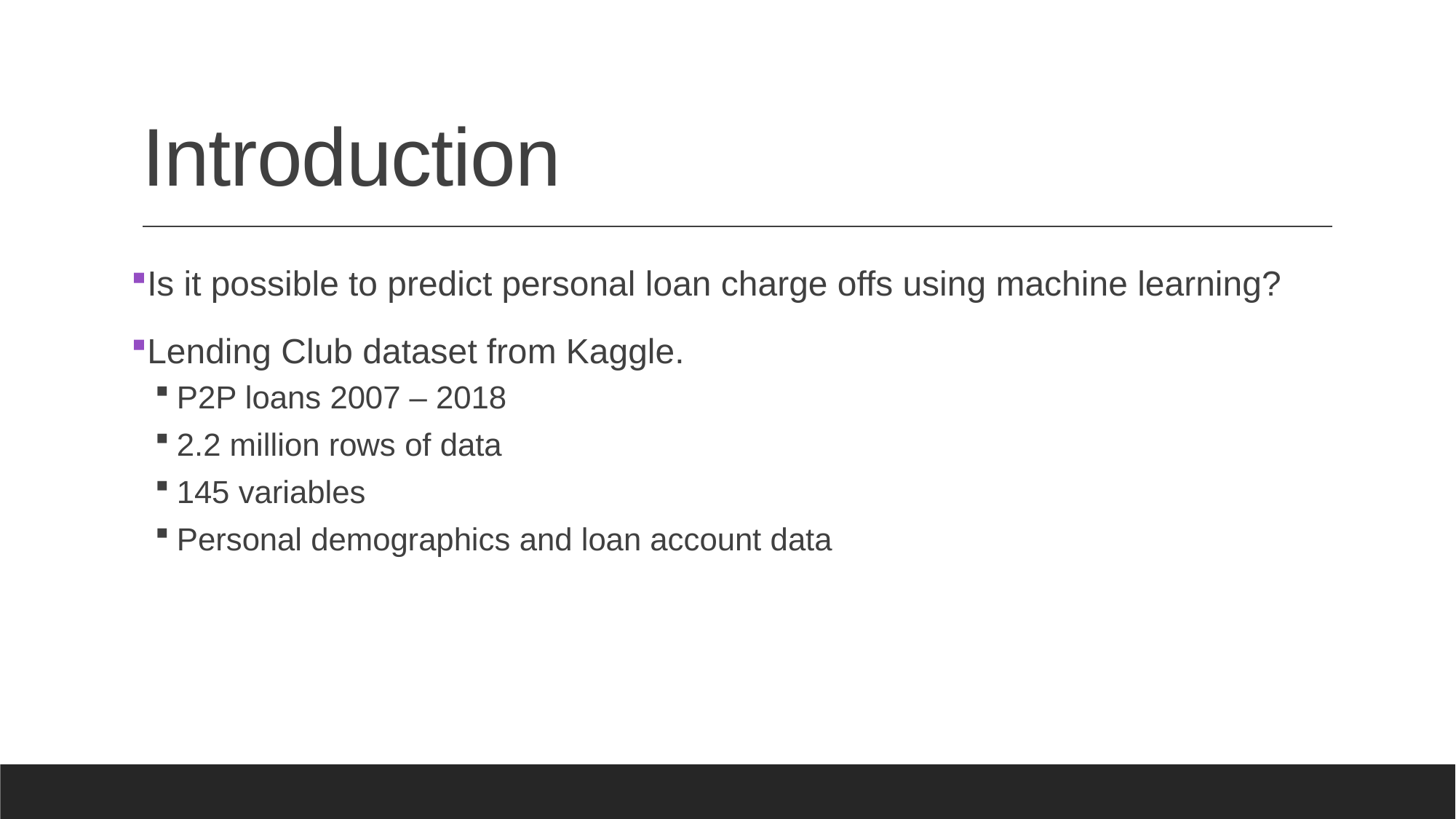

# Introduction
Is it possible to predict personal loan charge offs using machine learning?
Lending Club dataset from Kaggle.
P2P loans 2007 – 2018
2.2 million rows of data
145 variables
Personal demographics and loan account data